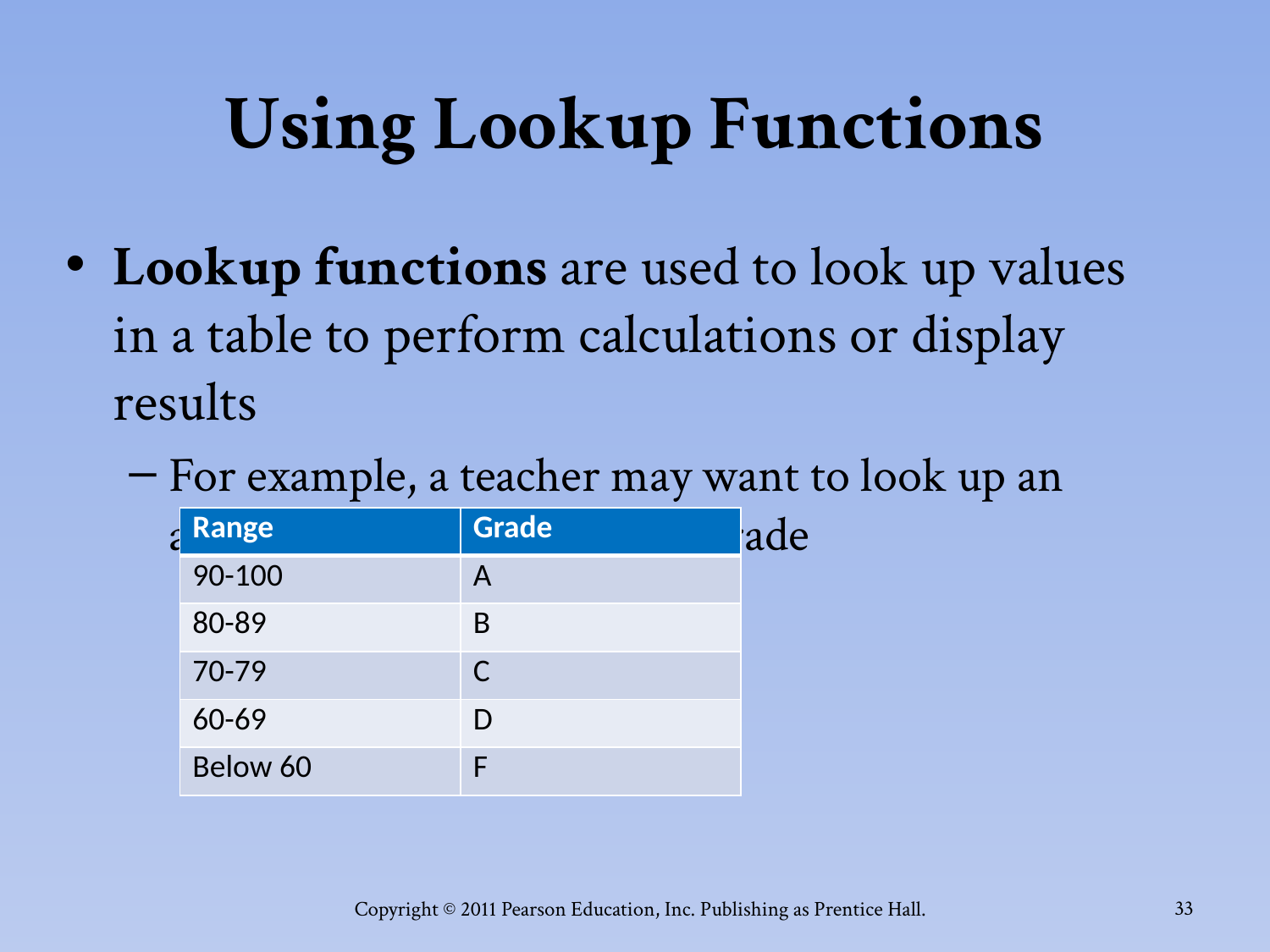

# Using Lookup Functions
Lookup functions are used to look up values in a table to perform calculations or display results
For example, a teacher may want to look up an average in order to assign a grade

| Range | Grade |
| --- | --- |
| 90-100 | A |
| 80-89 | B |
| 70-79 | C |
| 60-69 | D |
| Below 60 | F |

Copyright © 2011 Pearson Education, Inc. Publishing as Prentice Hall.

33